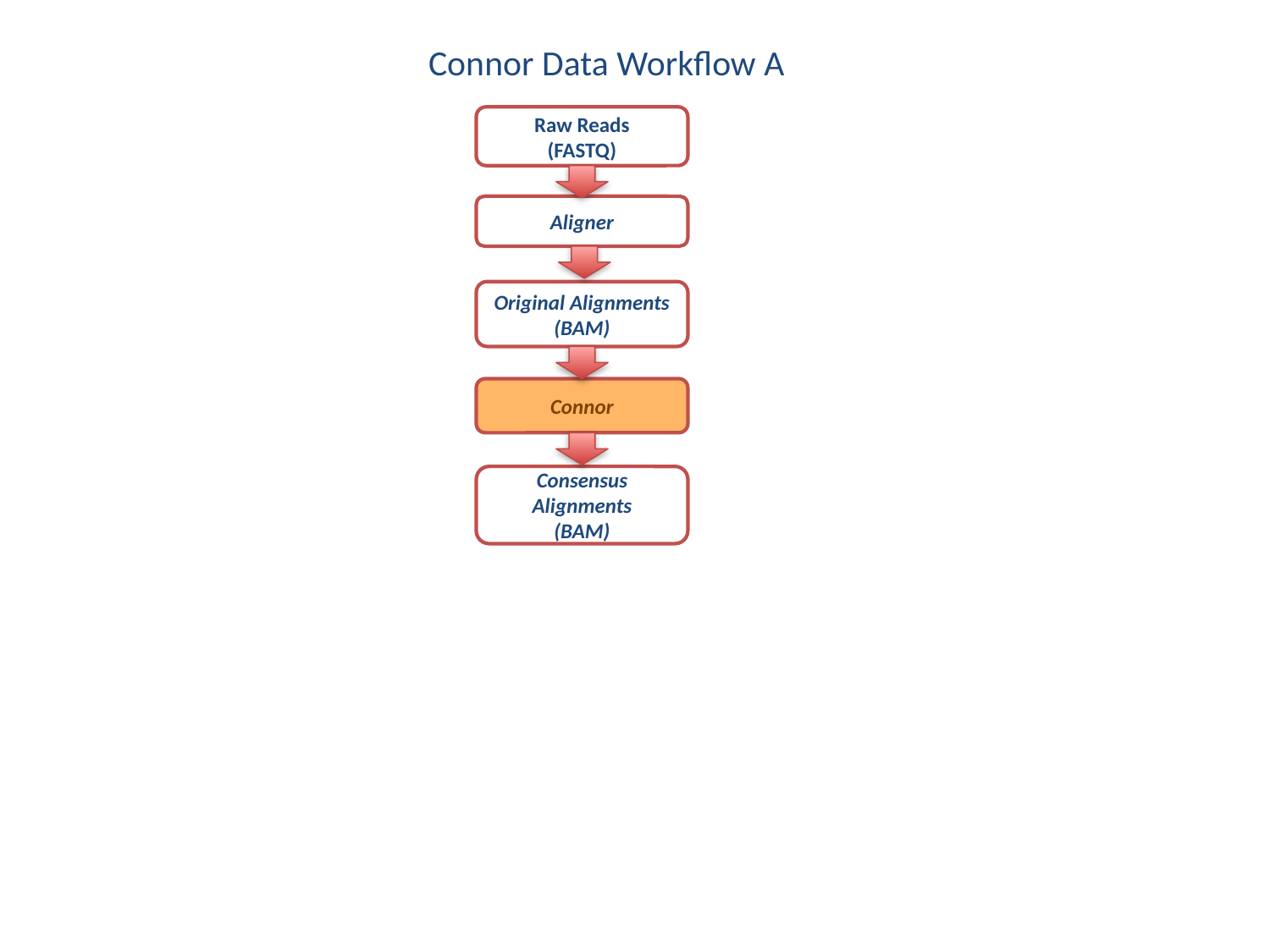

Connor Data Workflow A
Raw Reads
(FASTQ)
Aligner
Original Alignments (BAM)
Connor
Consensus Alignments
(BAM)